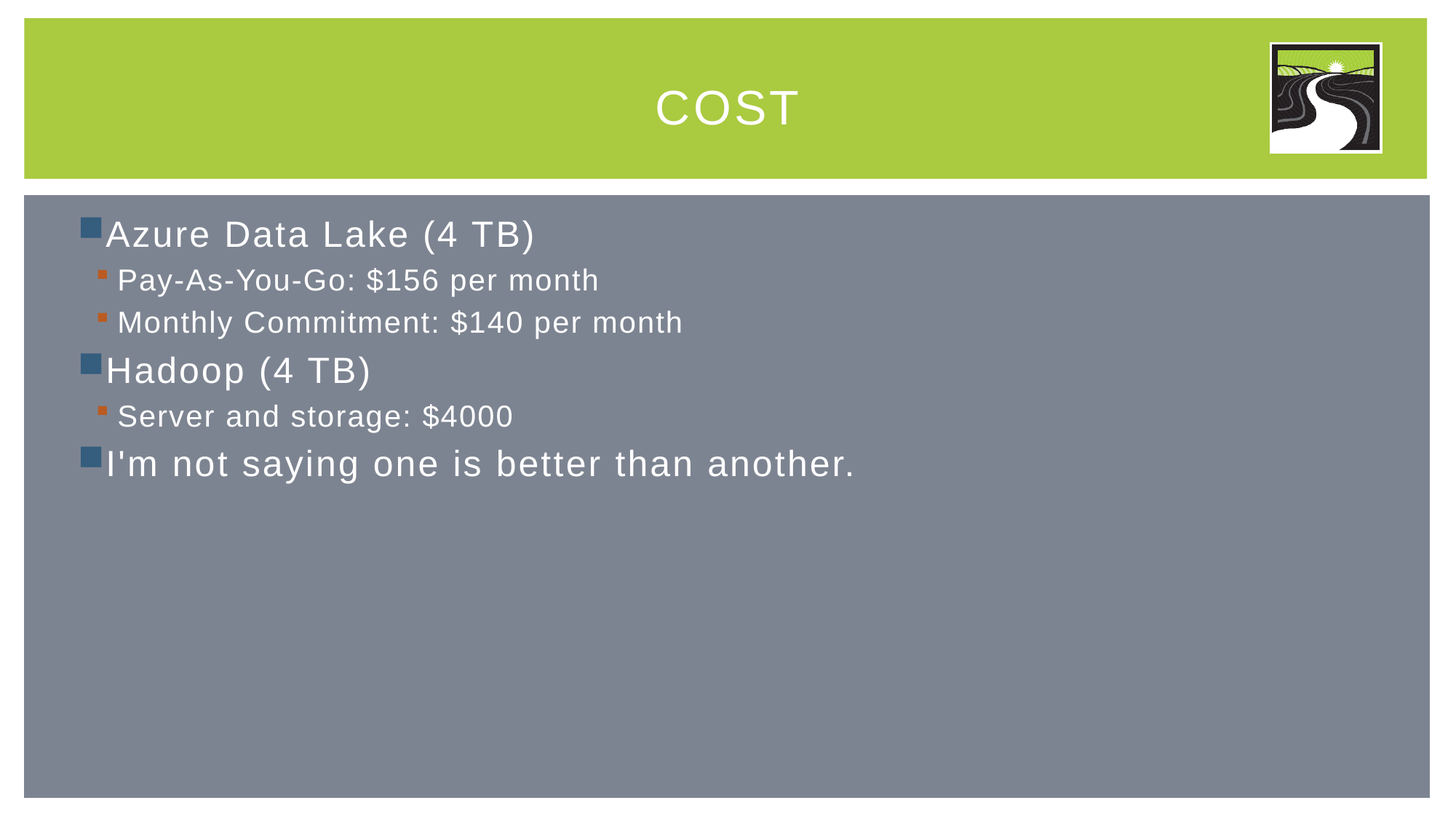

# Cost
Azure Data Lake (4 TB)
Pay-As-You-Go: $156 per month
Monthly Commitment: $140 per month
Hadoop (4 TB)
Server and storage: $4000
I'm not saying one is better than another.